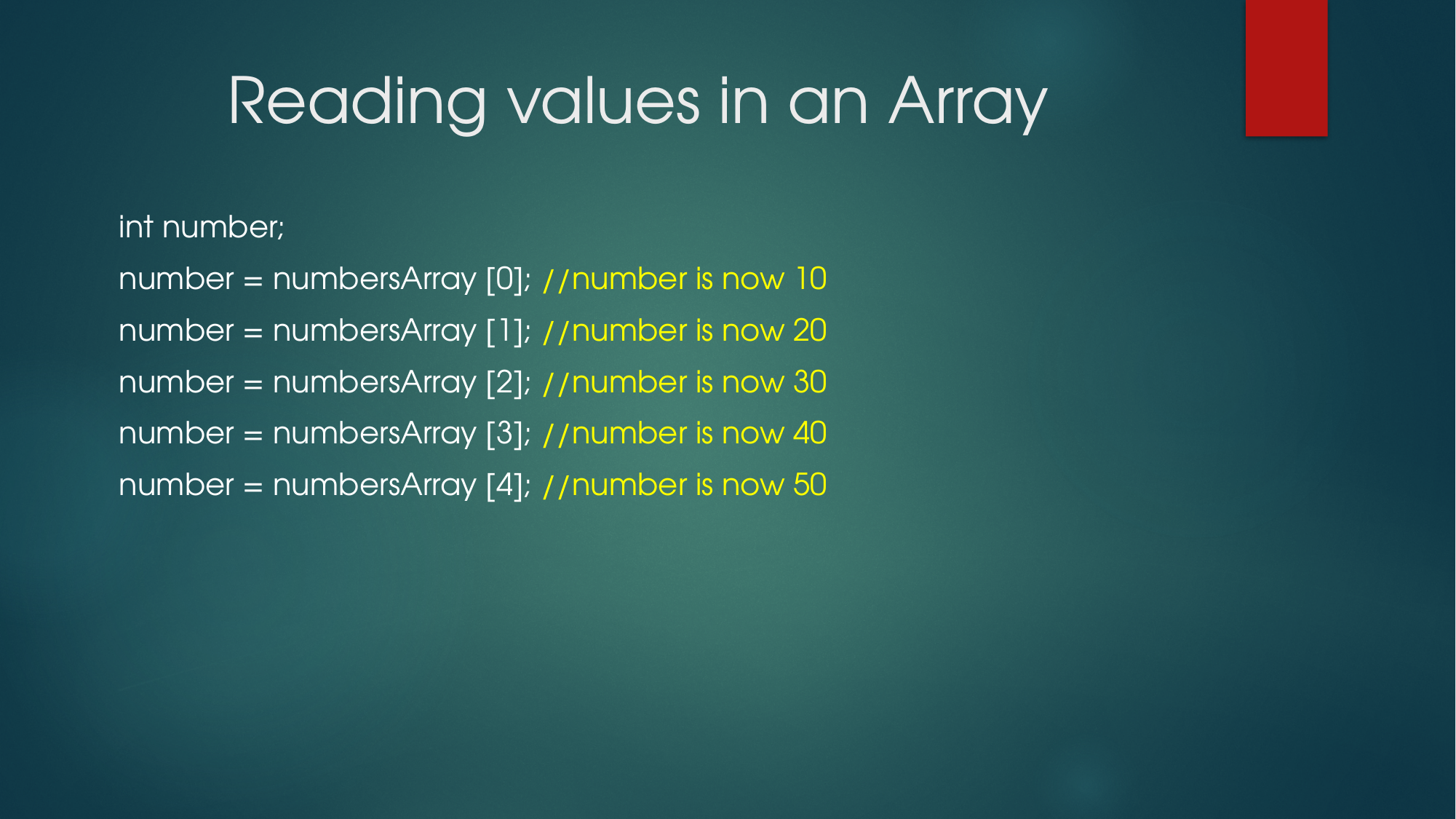

# Reading values in an Array
 int number;
 number = numbersArray [0]; //number is now 10
 number = numbersArray [1]; //number is now 20
 number = numbersArray [2]; //number is now 30
 number = numbersArray [3]; //number is now 40
 number = numbersArray [4]; //number is now 50